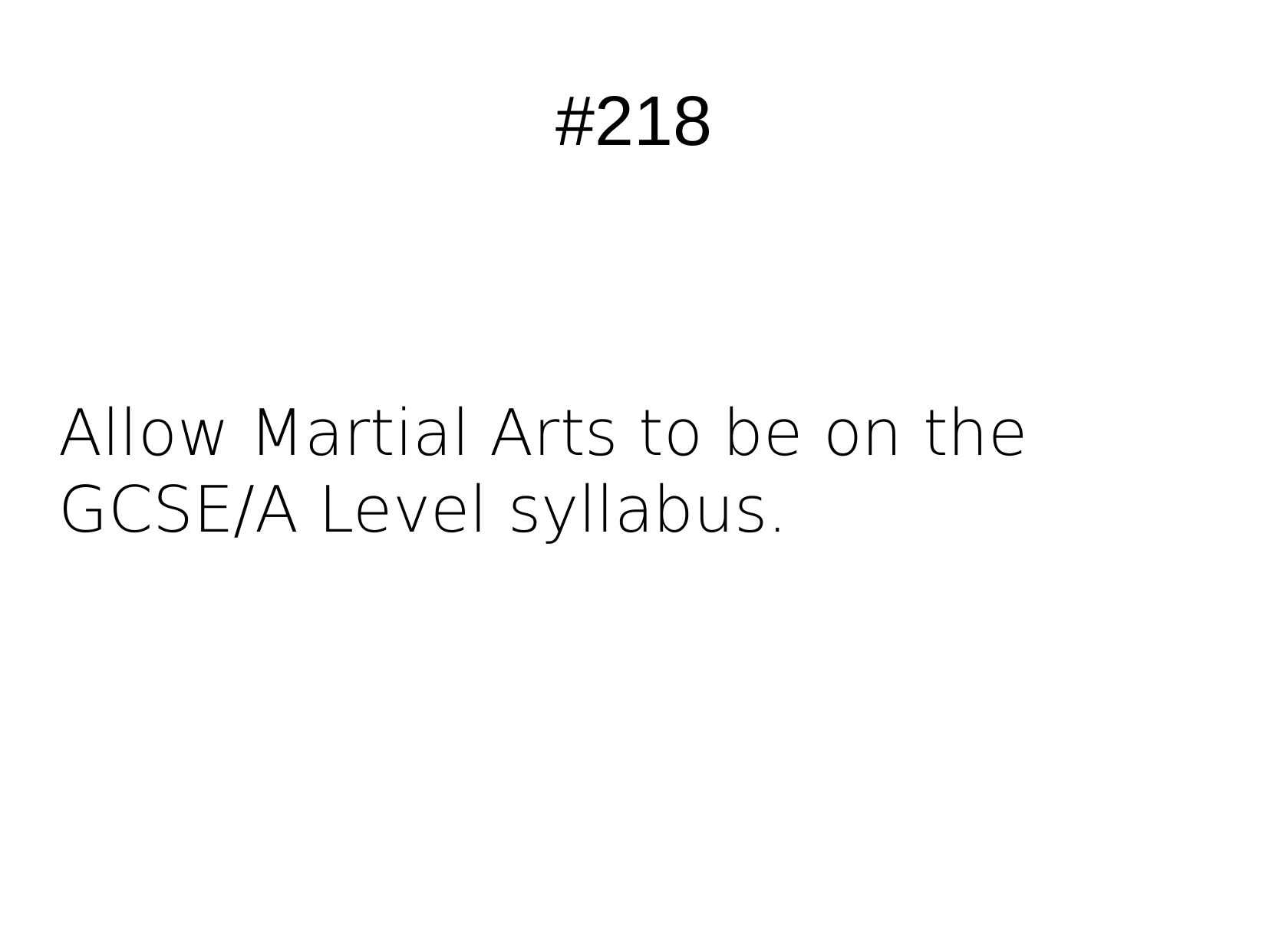

#218
Allow Martial Arts to be on the GCSE/A Level syllabus.